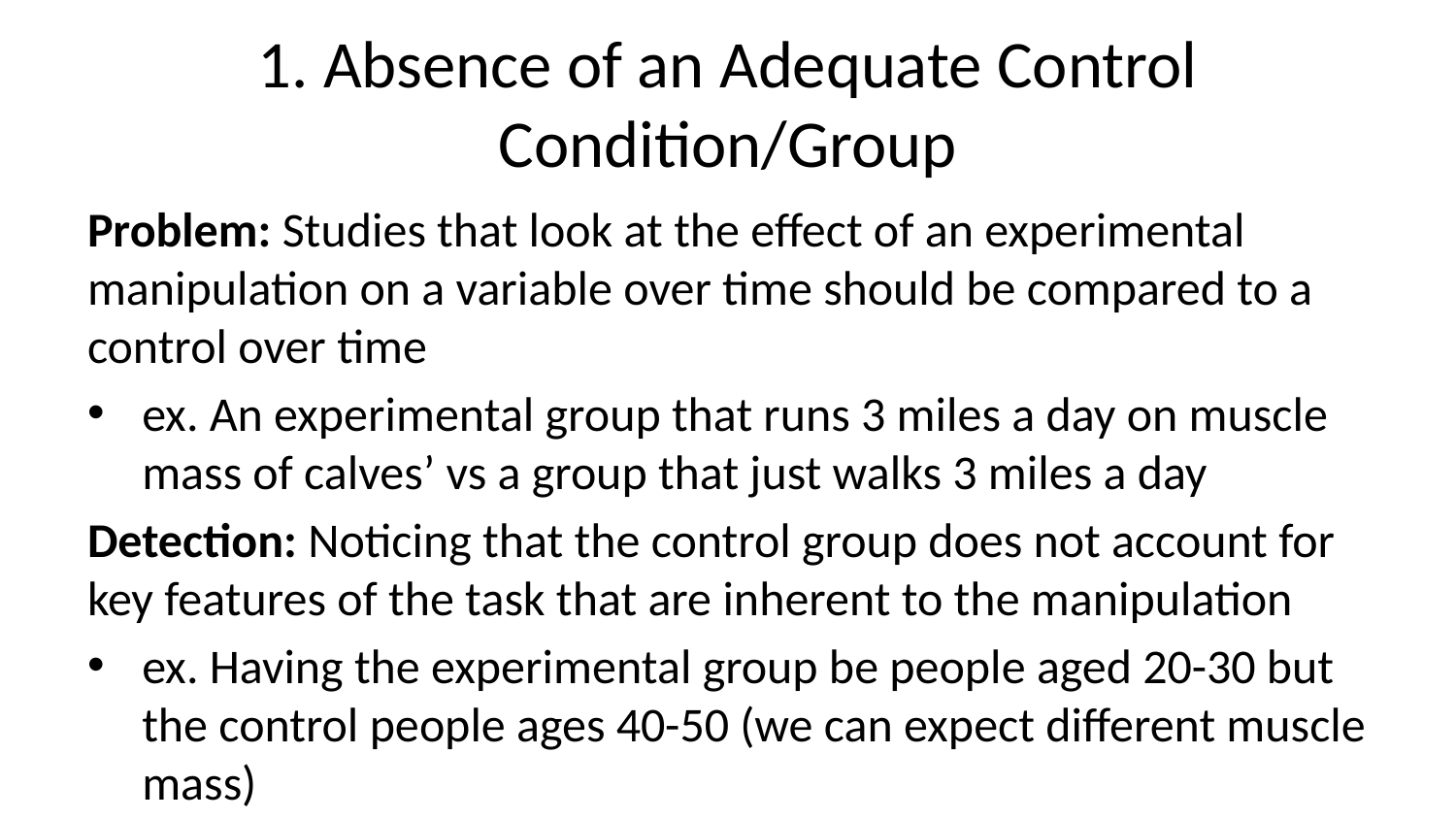

# 1. Absence of an Adequate Control Condition/Group
Problem: Studies that look at the effect of an experimental manipulation on a variable over time should be compared to a control over time
ex. An experimental group that runs 3 miles a day on muscle mass of calves’ vs a group that just walks 3 miles a day
Detection: Noticing that the control group does not account for key features of the task that are inherent to the manipulation
ex. Having the experimental group be people aged 20-30 but the control people ages 40-50 (we can expect different muscle mass)